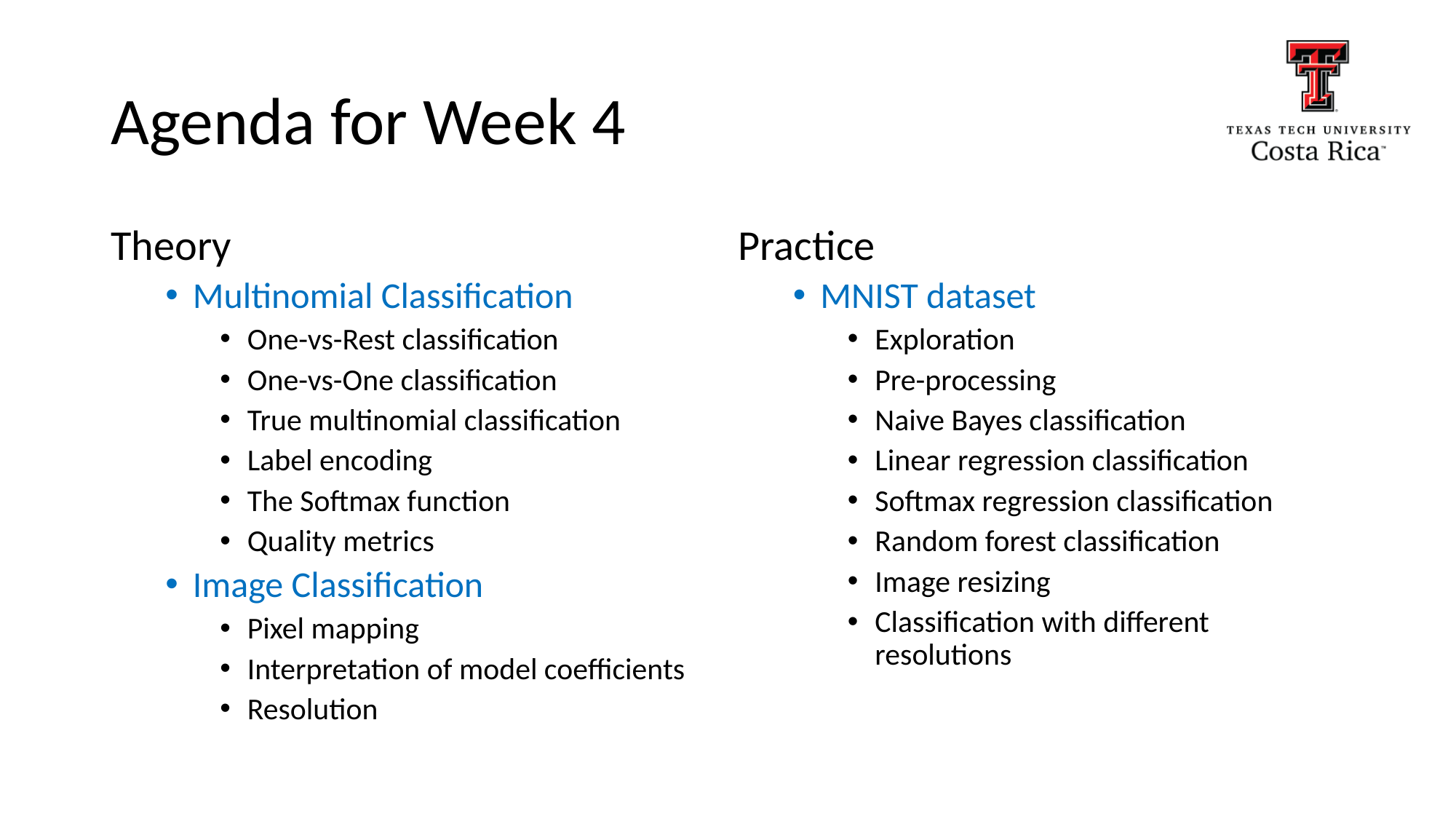

# Agenda for Week 4
Theory
Multinomial Classification
One-vs-Rest classification
One-vs-One classification
True multinomial classification
Label encoding
The Softmax function
Quality metrics
Image Classification
Pixel mapping
Interpretation of model coefficients
Resolution

Practice
MNIST dataset
Exploration
Pre-processing
Naive Bayes classification
Linear regression classification
Softmax regression classification
Random forest classification
Image resizing
Classification with different resolutions